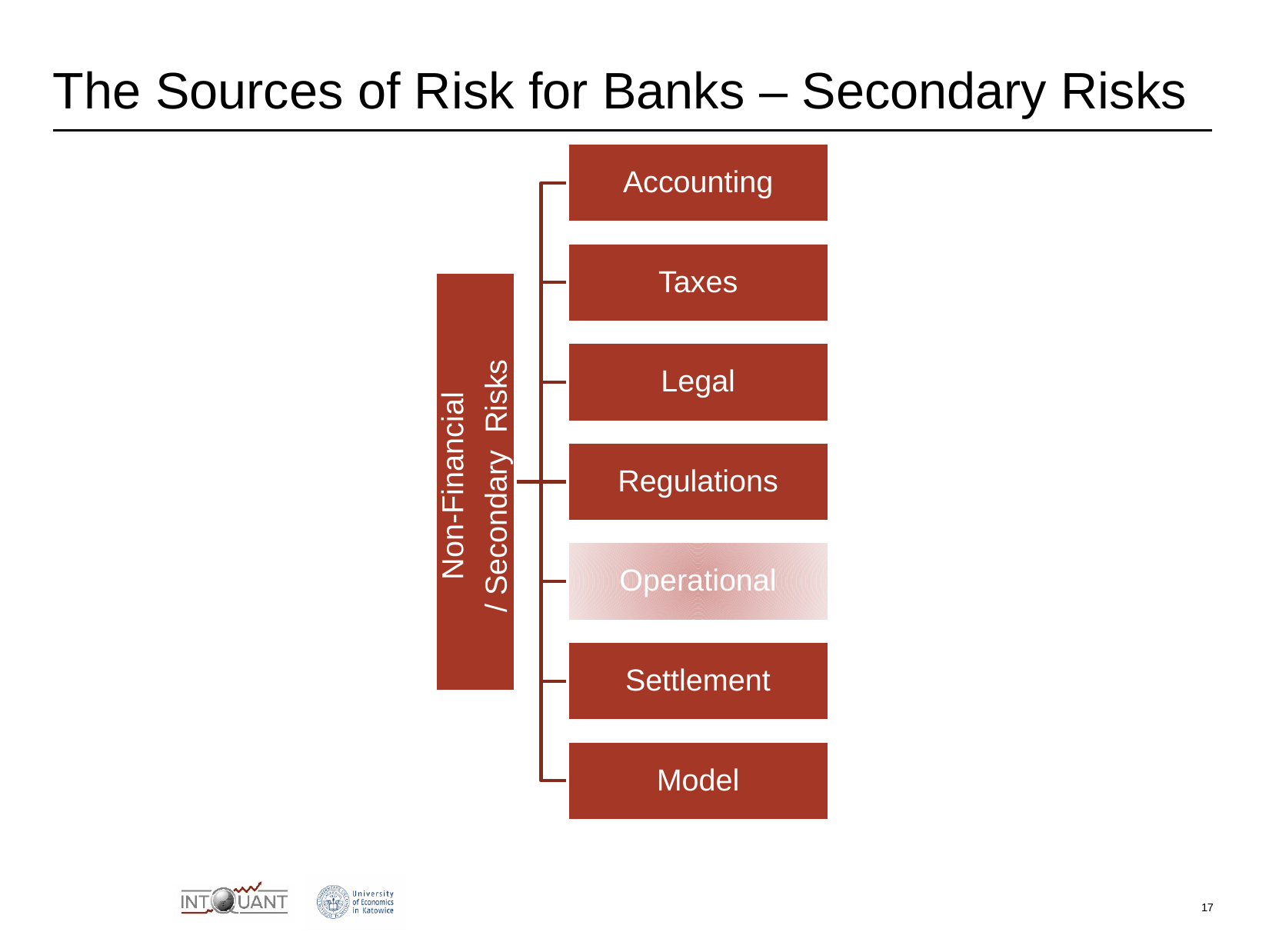

# The Sources of Risk for Banks – Secondary Risks

Non-Financial
/ Secondary  Risks
Accounting
Taxes
Legal
Regulations
Operational
Settlement
Model